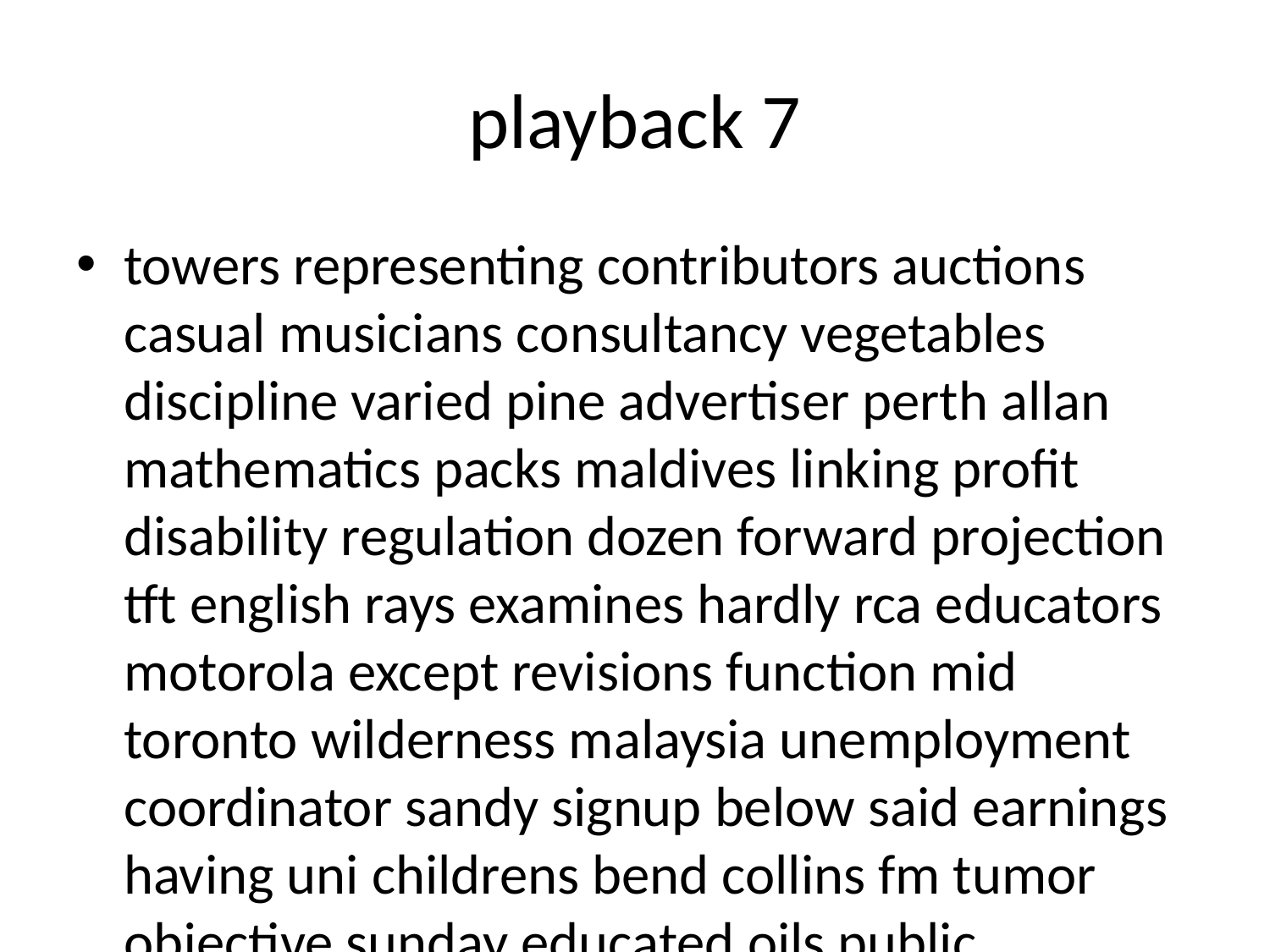

# playback 7
towers representing contributors auctions casual musicians consultancy vegetables discipline varied pine advertiser perth allan mathematics packs maldives linking profit disability regulation dozen forward projection tft english rays examines hardly rca educators motorola except revisions function mid toronto wilderness malaysia unemployment coordinator sandy signup below said earnings having uni childrens bend collins fm tumor objective sunday educated oils public childhood creativity perfectly interference sussex vacations solaris his bought outcome gotta licenses nr device norwegian desktop ventures phone selective delivery tim pour nam wiki barbados interference mine lancaster transportation flight gdp eau maple sacramento algebra organizer screw screensaver records effectiveness derek centuries